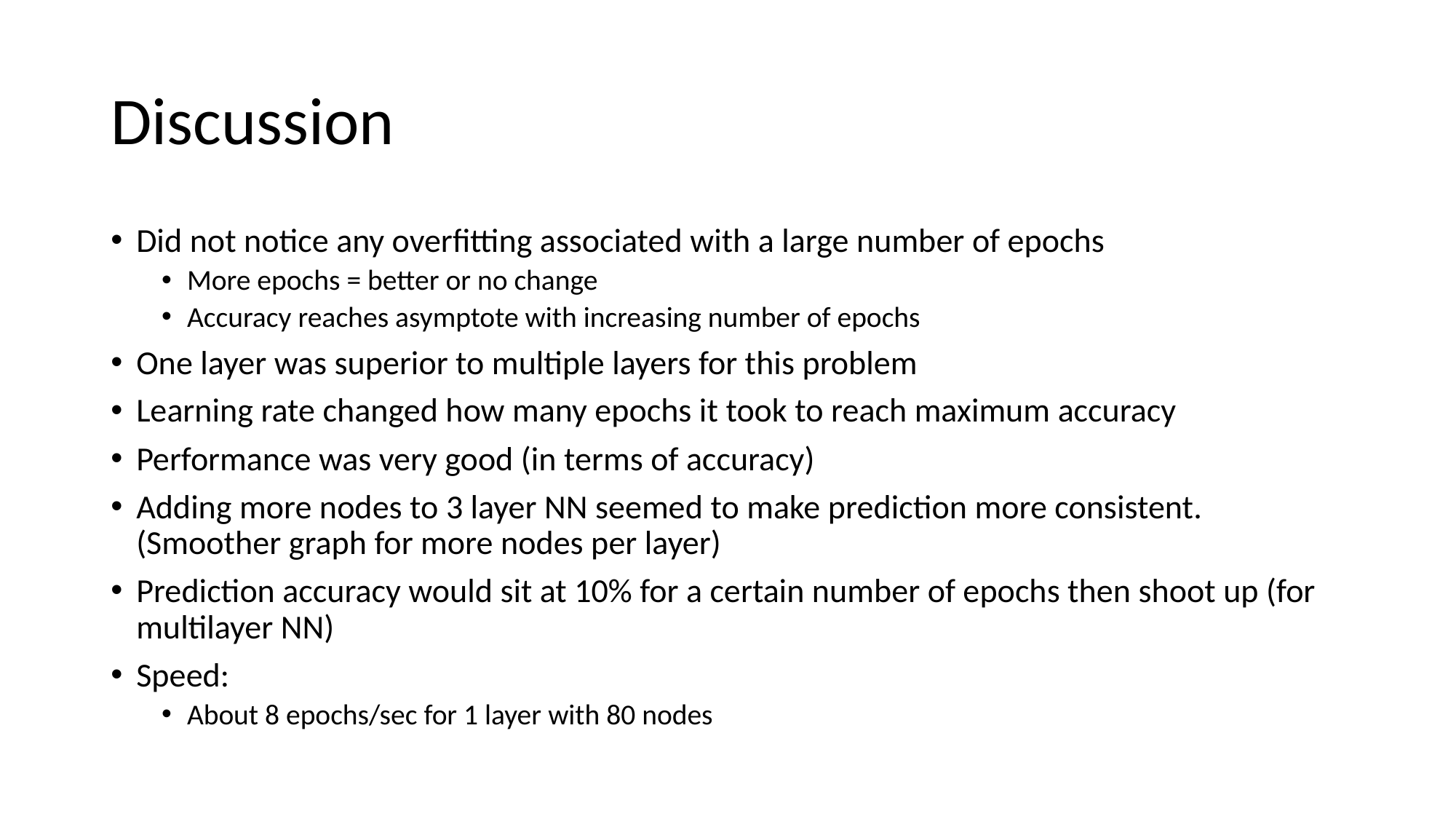

# Discussion
Did not notice any overfitting associated with a large number of epochs
More epochs = better or no change
Accuracy reaches asymptote with increasing number of epochs
One layer was superior to multiple layers for this problem
Learning rate changed how many epochs it took to reach maximum accuracy
Performance was very good (in terms of accuracy)
Adding more nodes to 3 layer NN seemed to make prediction more consistent. (Smoother graph for more nodes per layer)
Prediction accuracy would sit at 10% for a certain number of epochs then shoot up (for multilayer NN)
Speed:
About 8 epochs/sec for 1 layer with 80 nodes